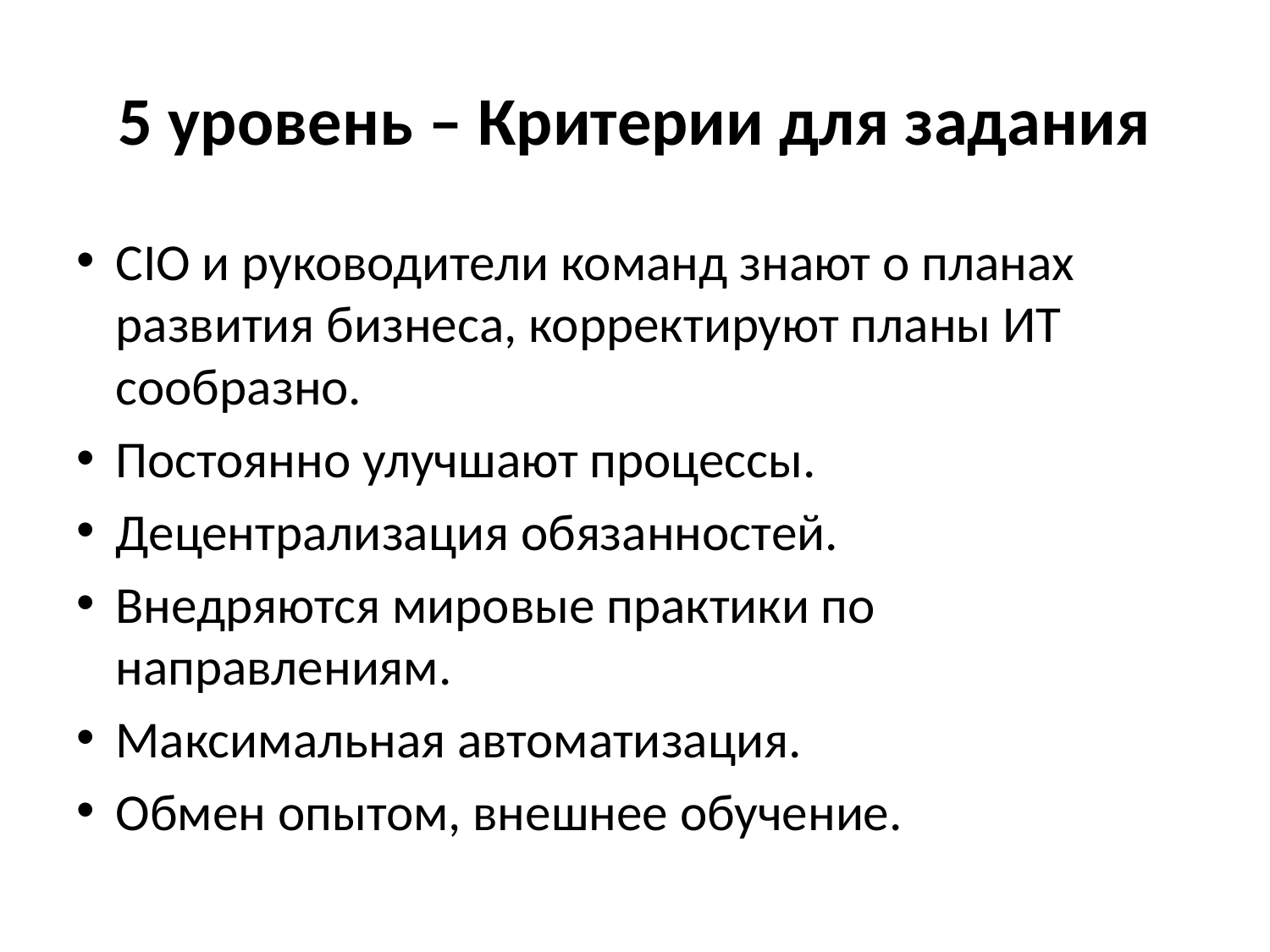

# 5 уровень – Критерии для задания
CIO и руководители команд знают о планах развития бизнеса, корректируют планы ИТ сообразно.
Постоянно улучшают процессы.
Децентрализация обязанностей.
Внедряются мировые практики по направлениям.
Максимальная автоматизация.
Обмен опытом, внешнее обучение.